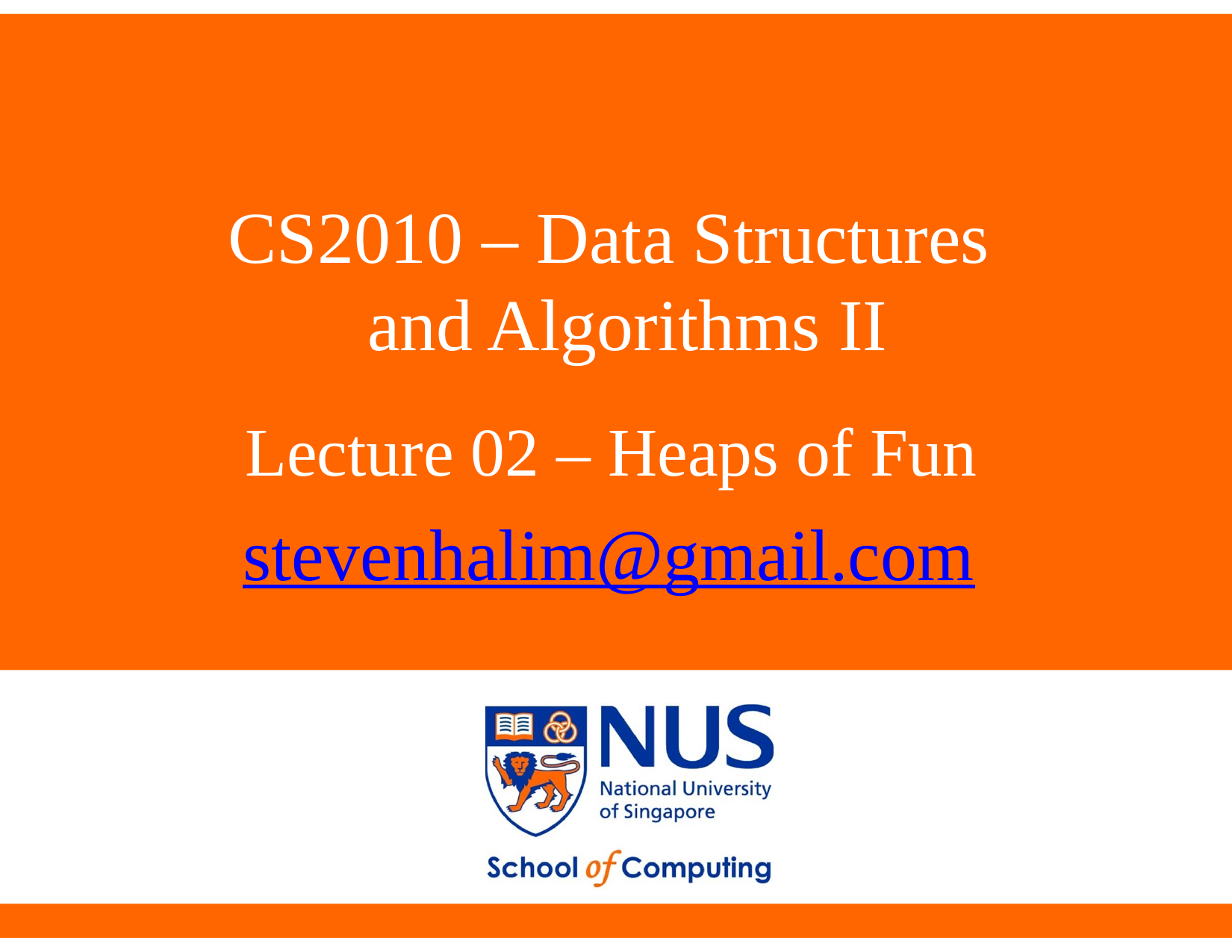

# CS2010 – Data Structures  and Algorithms II
Lecture 02 – Heaps of Fun
stevenhalim@gmail.com